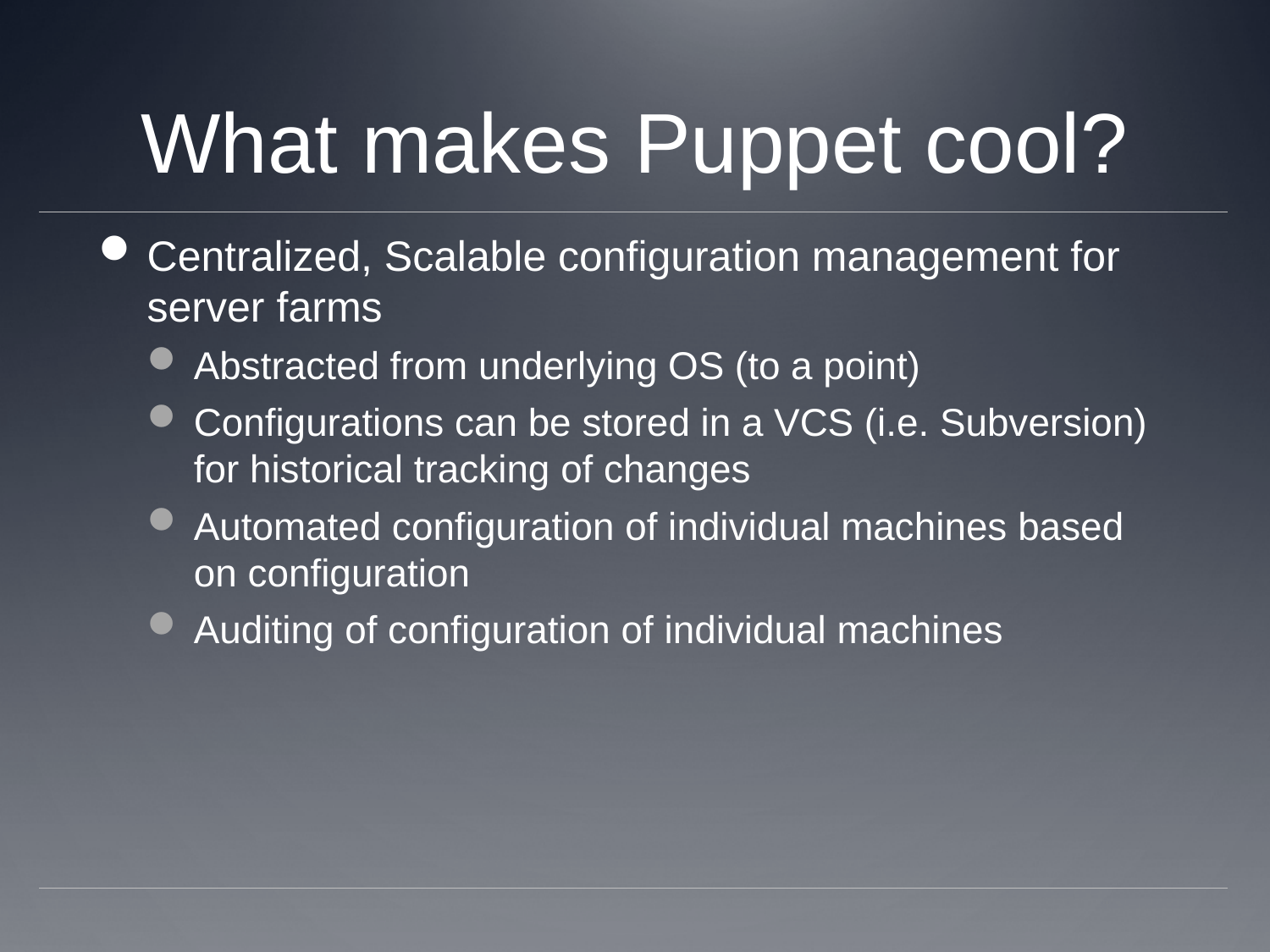

# What makes Puppet cool?
Centralized, Scalable configuration management for server farms
Abstracted from underlying OS (to a point)
Configurations can be stored in a VCS (i.e. Subversion) for historical tracking of changes
Automated configuration of individual machines based on configuration
Auditing of configuration of individual machines